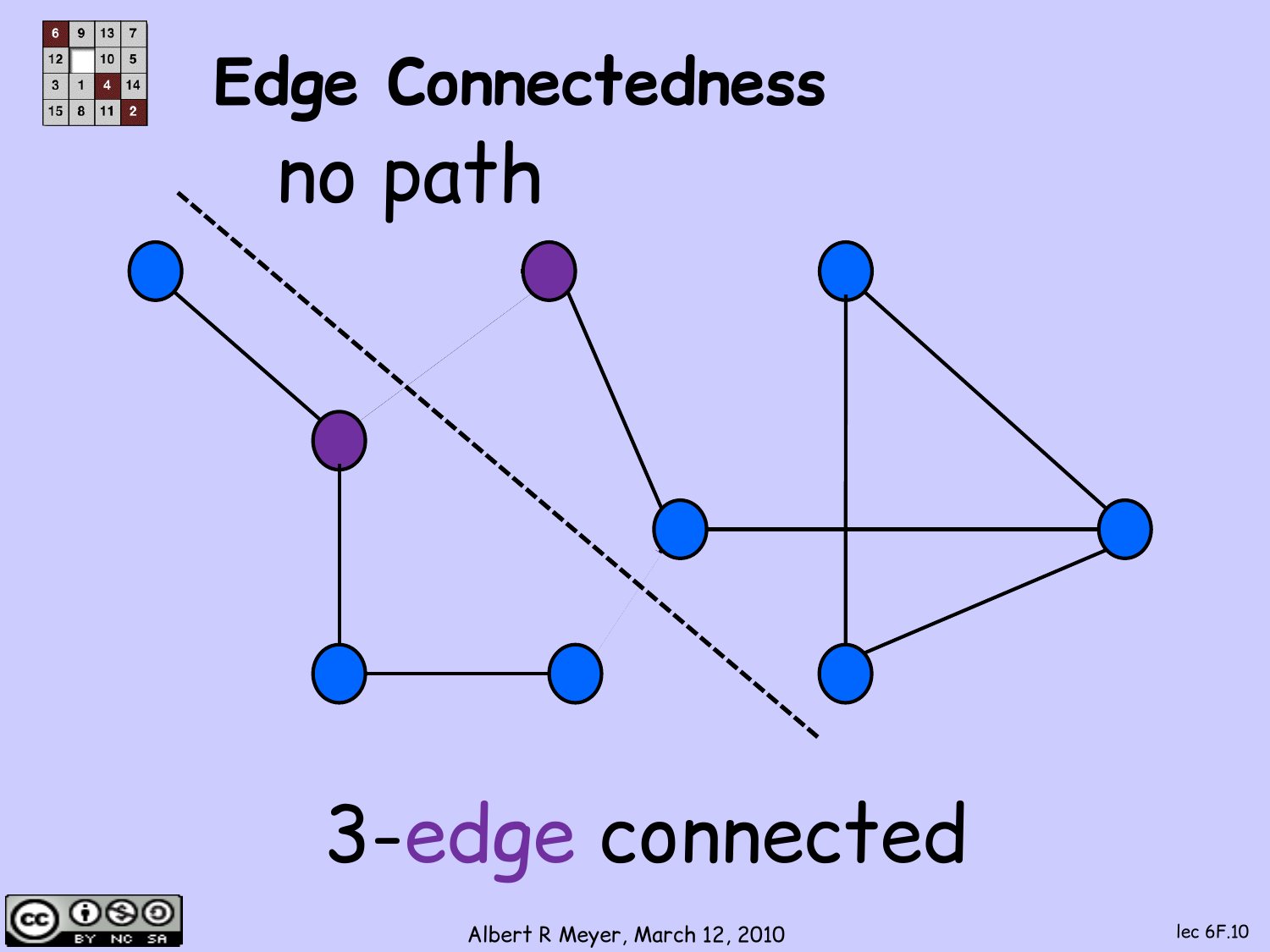

# Edge Connectedness
no path

3-edge connected
lec 6F.10